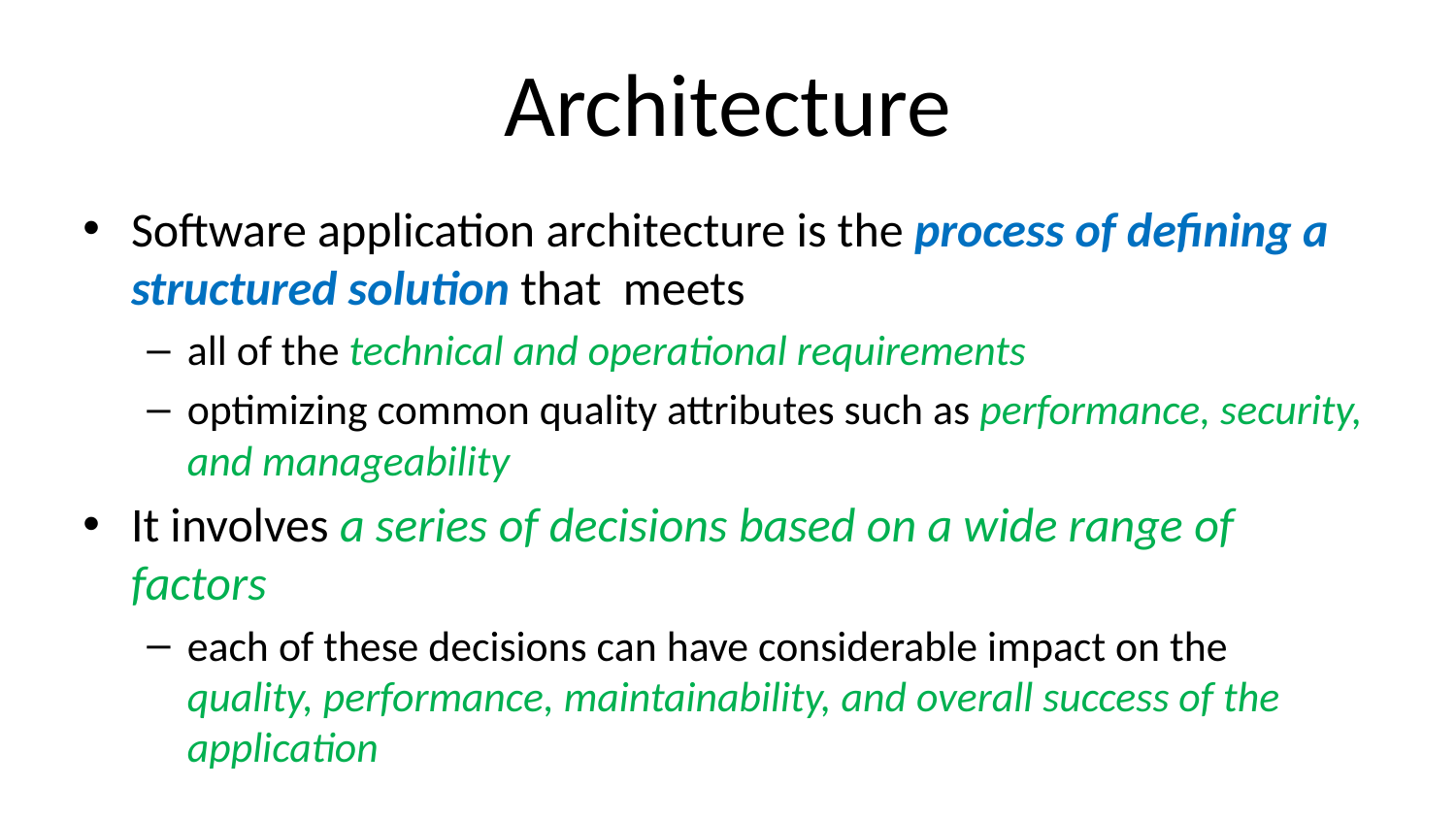

# Architecture
Software application architecture is the process of defining a structured solution that  meets
all of the technical and operational requirements
optimizing common quality attributes such as performance, security, and manageability
It involves a series of decisions based on a wide range of factors
each of these decisions can have considerable impact on the quality, performance, maintainability, and overall success of the application